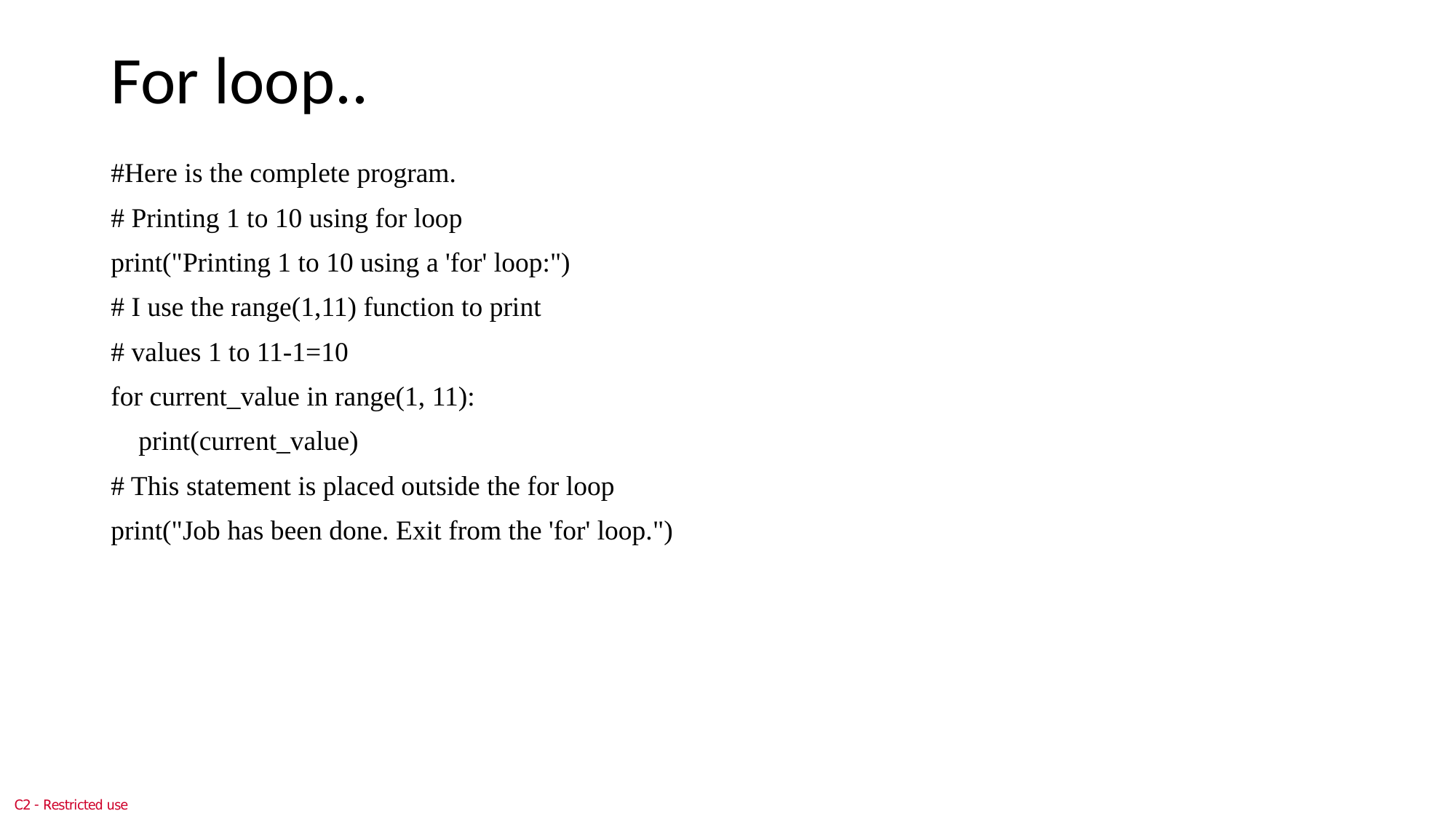

# For loop..
#Here is the complete program.
# Printing 1 to 10 using for loop
print("Printing 1 to 10 using a 'for' loop:")
# I use the range(1,11) function to print
# values 1 to 11-1=10
for current_value in range(1, 11):
    print(current_value)
# This statement is placed outside the for loop
print("Job has been done. Exit from the 'for' loop.")